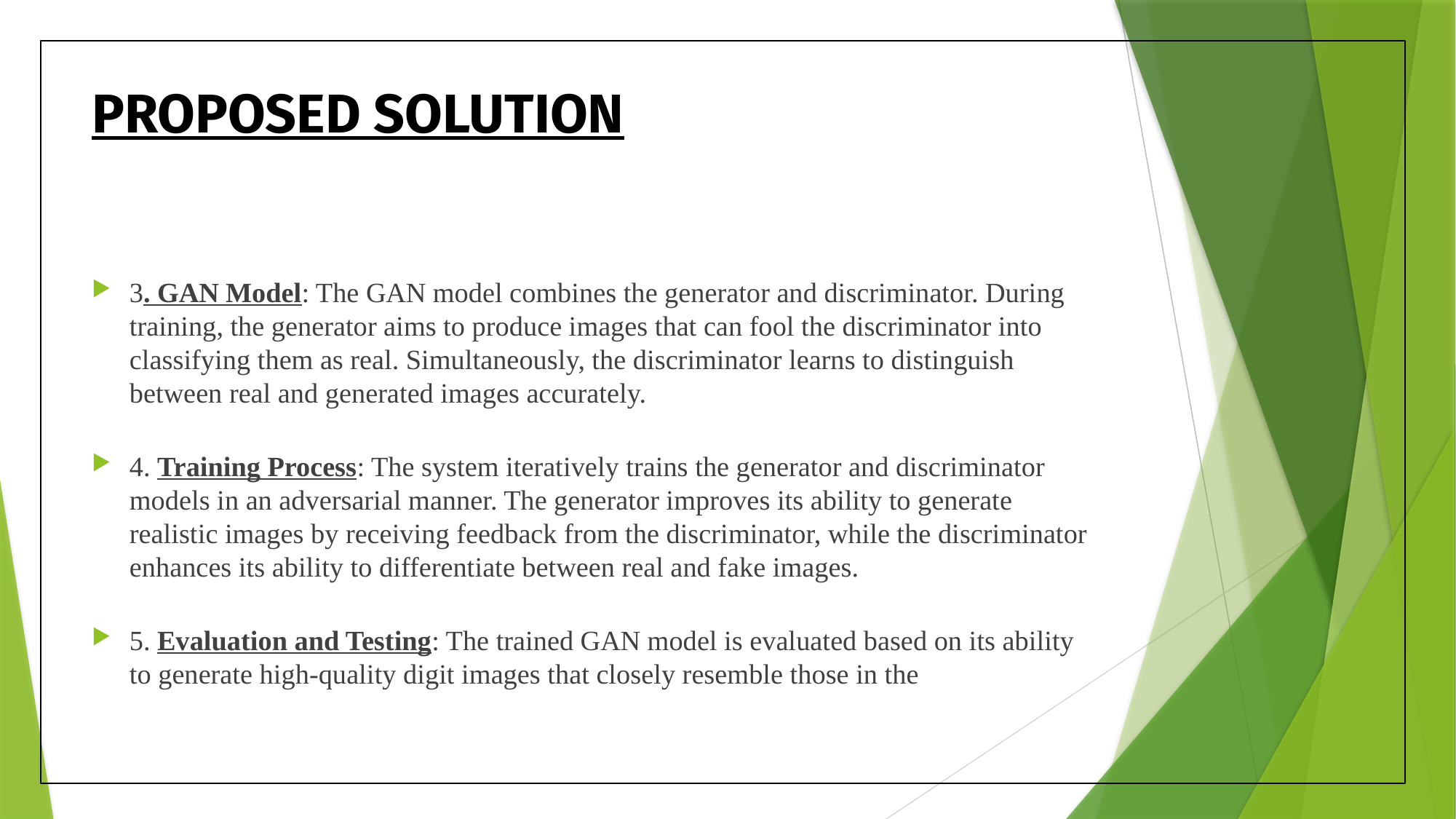

# PROPOSED SOLUTION

3. GAN Model: The GAN model combines the generator and discriminator. During training, the generator aims to produce images that can fool the discriminator into classifying them as real. Simultaneously, the discriminator learns to distinguish between real and generated images accurately.

4. Training Process: The system iteratively trains the generator and discriminator models in an adversarial manner. The generator improves its ability to generate realistic images by receiving feedback from the discriminator, while the discriminator enhances its ability to differentiate between real and fake images.

5. Evaluation and Testing: The trained GAN model is evaluated based on its ability to generate high-quality digit images that closely resemble those in the